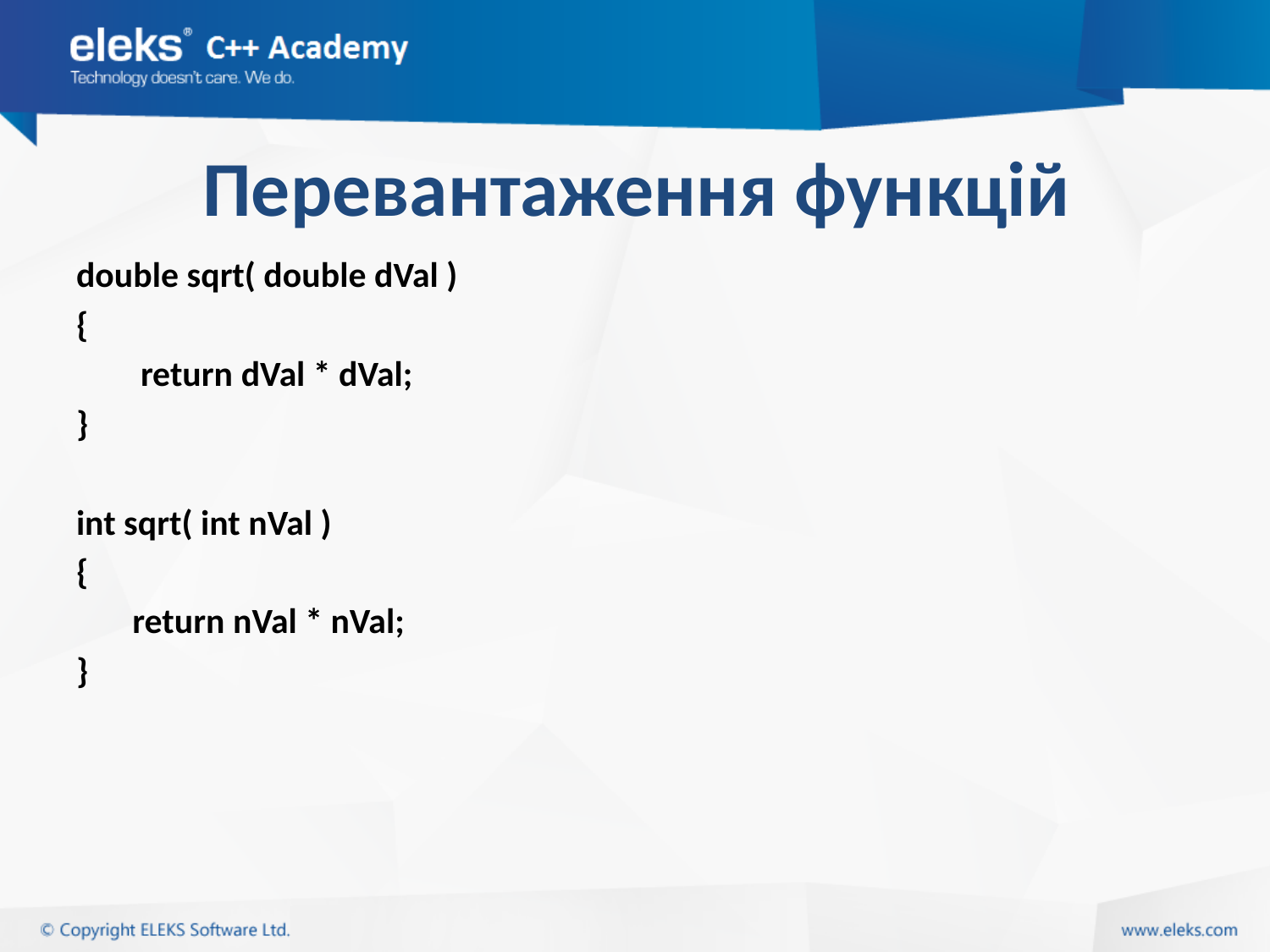

# Перевантаження функцій
double sqrt( double dVal )
{
        return dVal * dVal;
}

int sqrt( int nVal )
{
       return nVal * nVal;
}